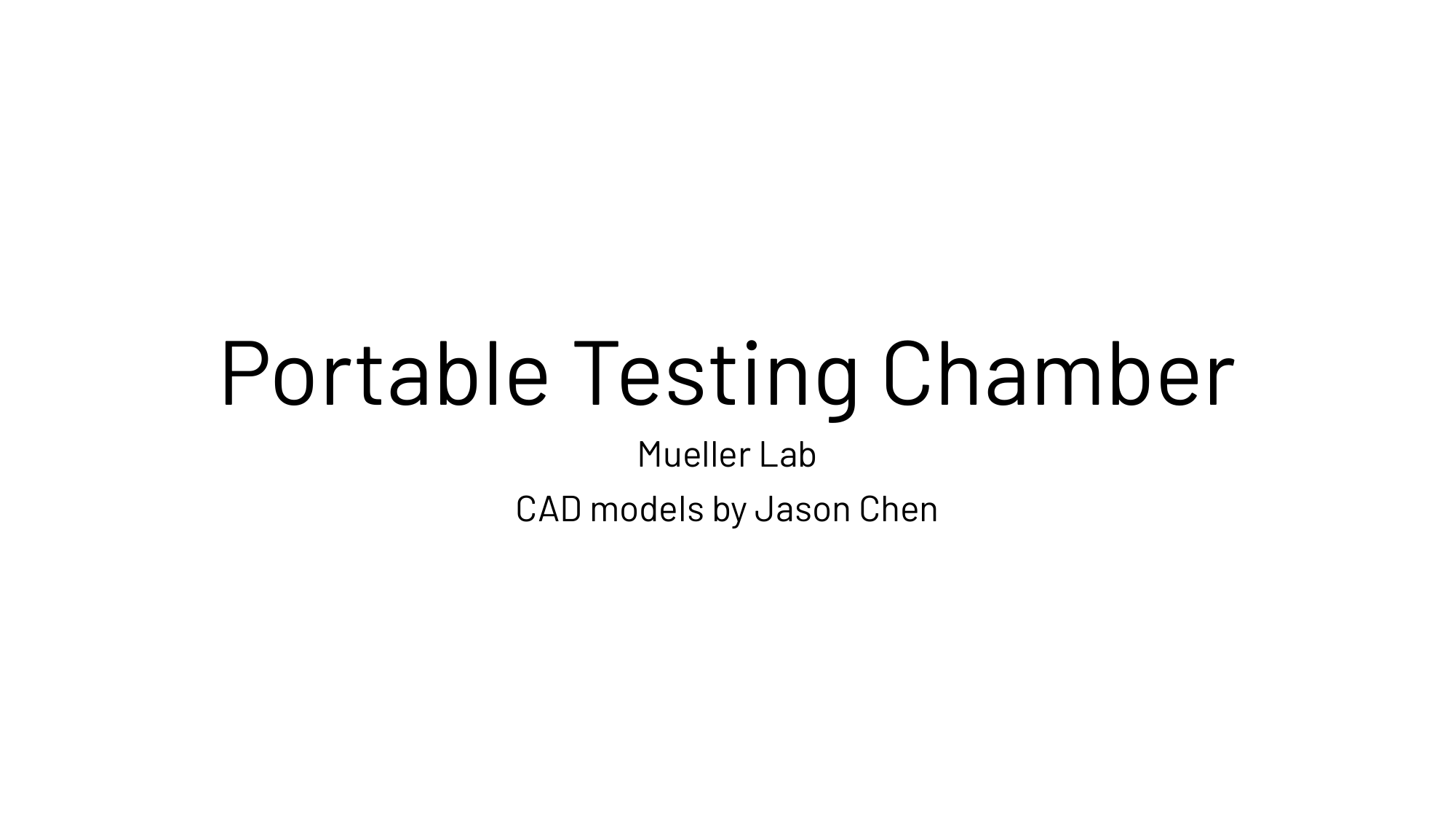

# Portable Testing Chamber
Mueller Lab
CAD models by Jason Chen